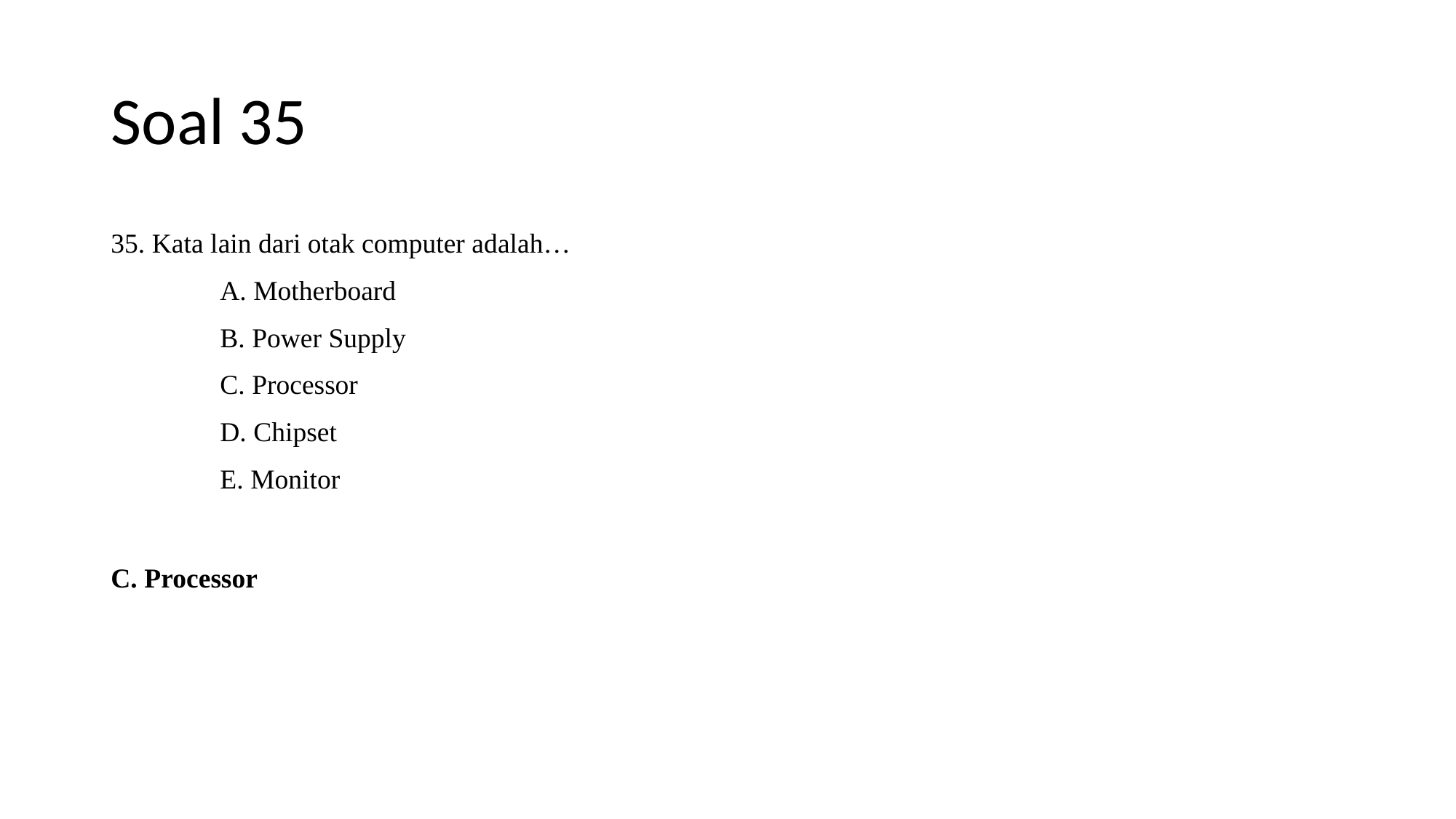

# Soal 35
35. Kata lain dari otak computer adalah…
	A. Motherboard
	B. Power Supply
	C. Processor
	D. Chipset
	E. Monitor

C. Processor